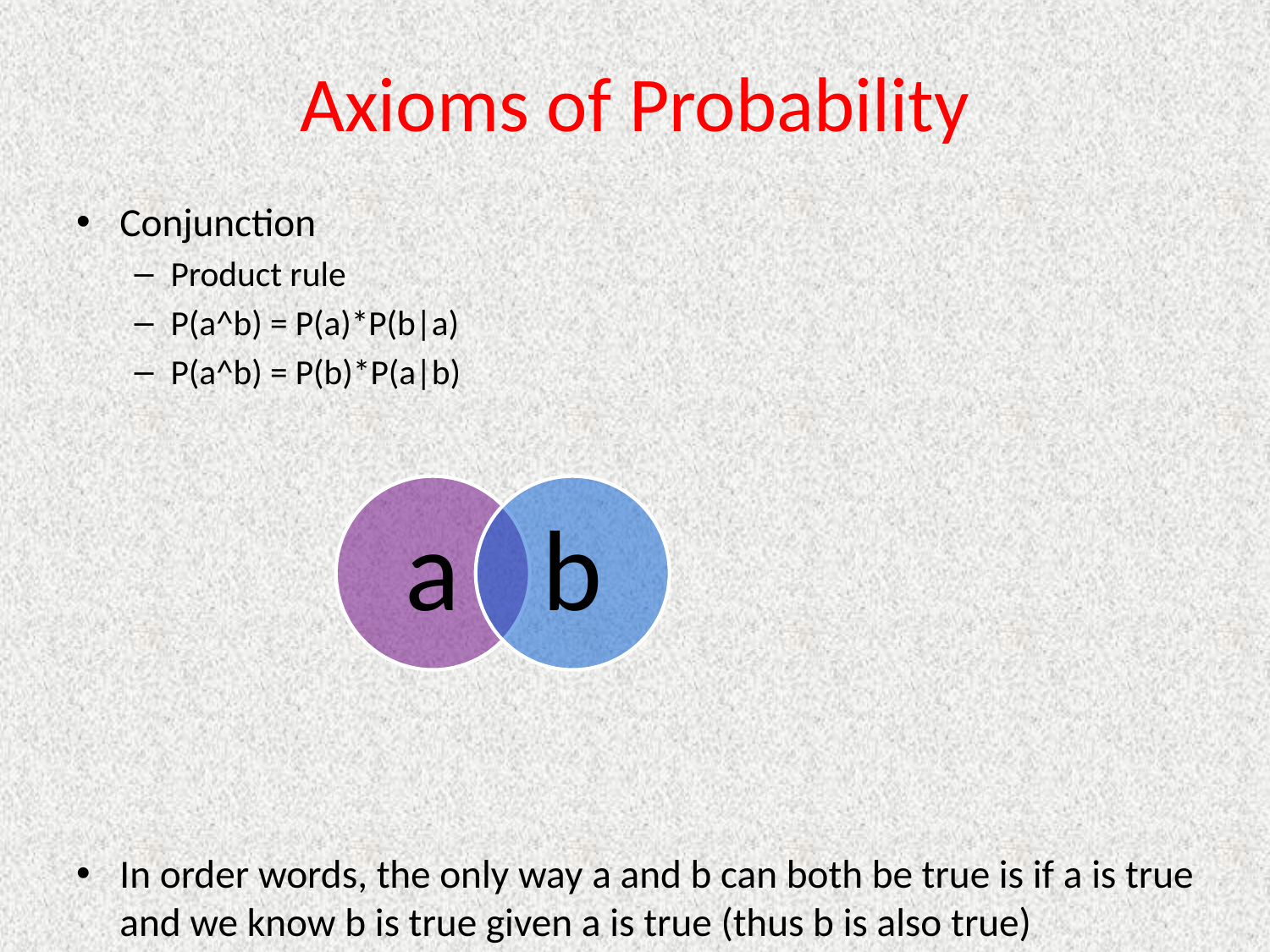

# Axioms of Probability
Conjunction
Product rule
P(a^b) = P(a)*P(b|a)
P(a^b) = P(b)*P(a|b)

In order words, the only way a and b can both be true is if a is true and we know b is true given a is true (thus b is also true)
a
b